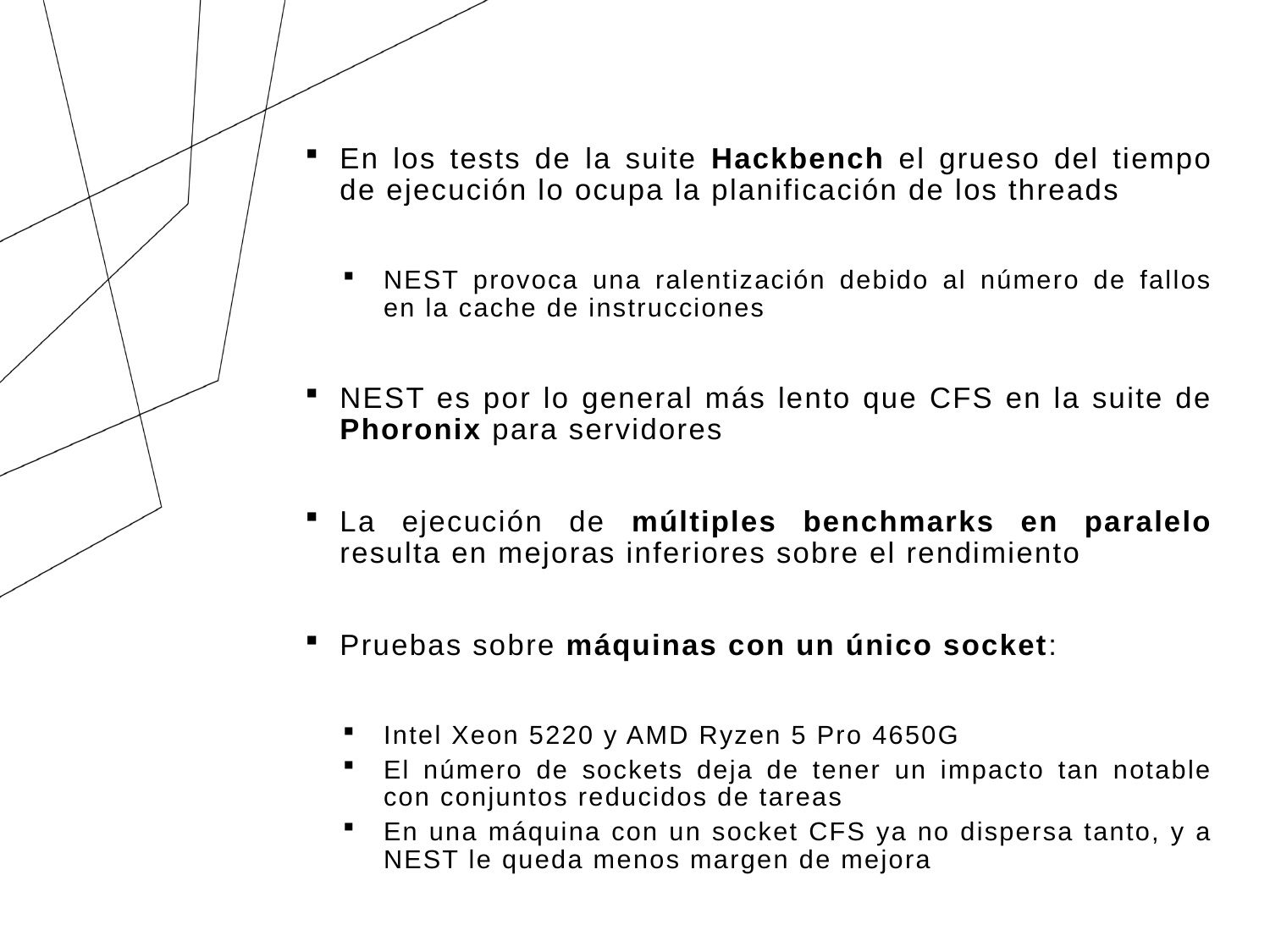

En los tests de la suite Hackbench el grueso del tiempo de ejecución lo ocupa la planificación de los threads

NEST provoca una ralentización debido al número de fallos en la cache de instrucciones

NEST es por lo general más lento que CFS en la suite de Phoronix para servidores

La ejecución de múltiples benchmarks en paralelo resulta en mejoras inferiores sobre el rendimiento

Pruebas sobre máquinas con un único socket:

Intel Xeon 5220 y AMD Ryzen 5 Pro 4650G
El número de sockets deja de tener un impacto tan notable con conjuntos reducidos de tareas
En una máquina con un socket CFS ya no dispersa tanto, y a NEST le queda menos margen de mejora